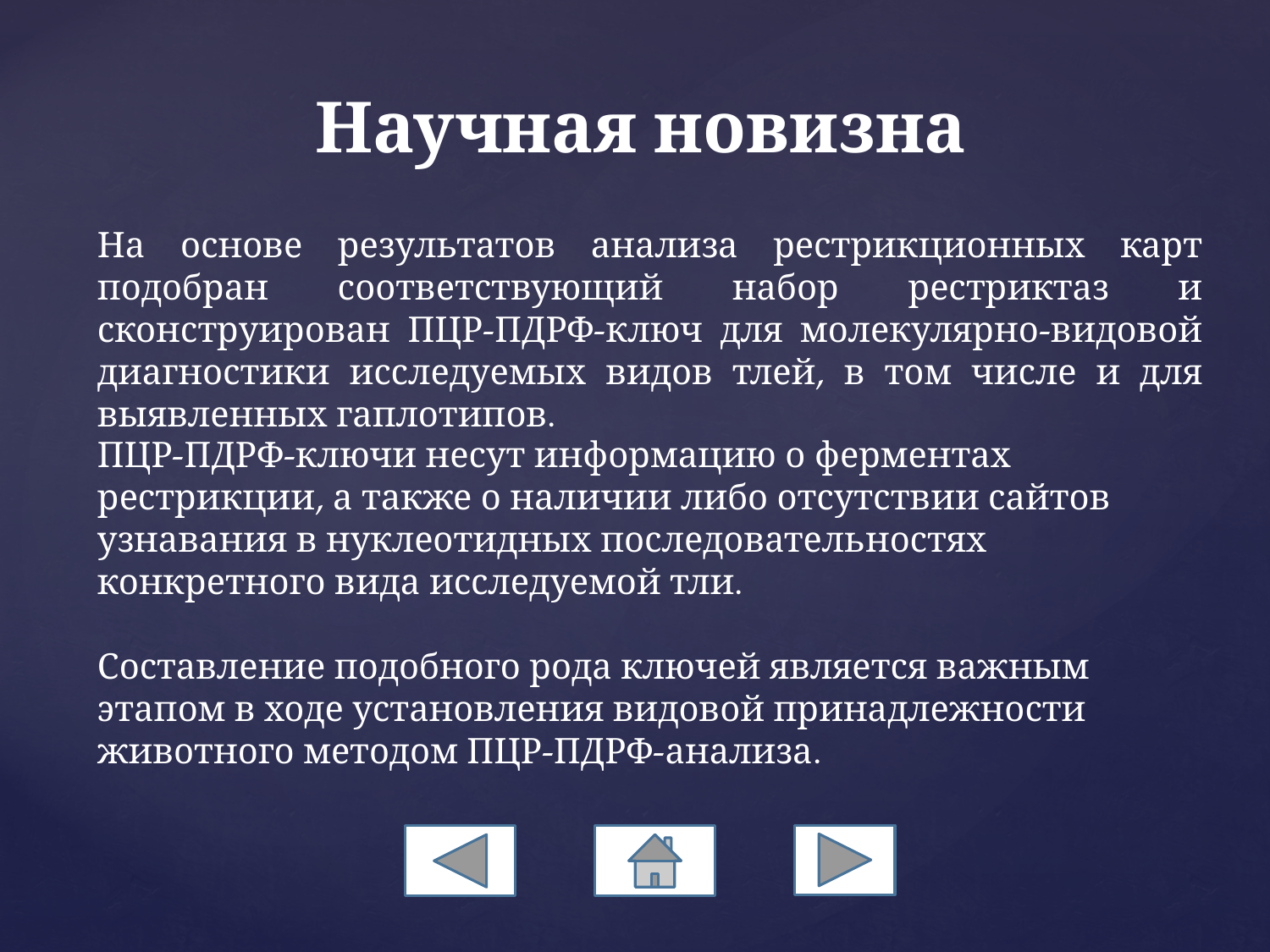

Научная новизна
На основе результатов анализа рестрикционных карт подобран соответствующий набор рестриктаз и сконструирован ПЦР-ПДРФ-ключ для молекулярно-видовой диагностики исследуемых видов тлей, в том числе и для выявленных гаплотипов.
ПЦР-ПДРФ-ключи несут информацию о ферментах рестрикции, а также о наличии либо отсутствии сайтов узнавания в нуклеотидных последовательностях конкретного вида исследуемой тли.

Составление подобного рода ключей является важным этапом в ходе установления видовой принадлежности животного методом ПЦР-ПДРФ-анализа.